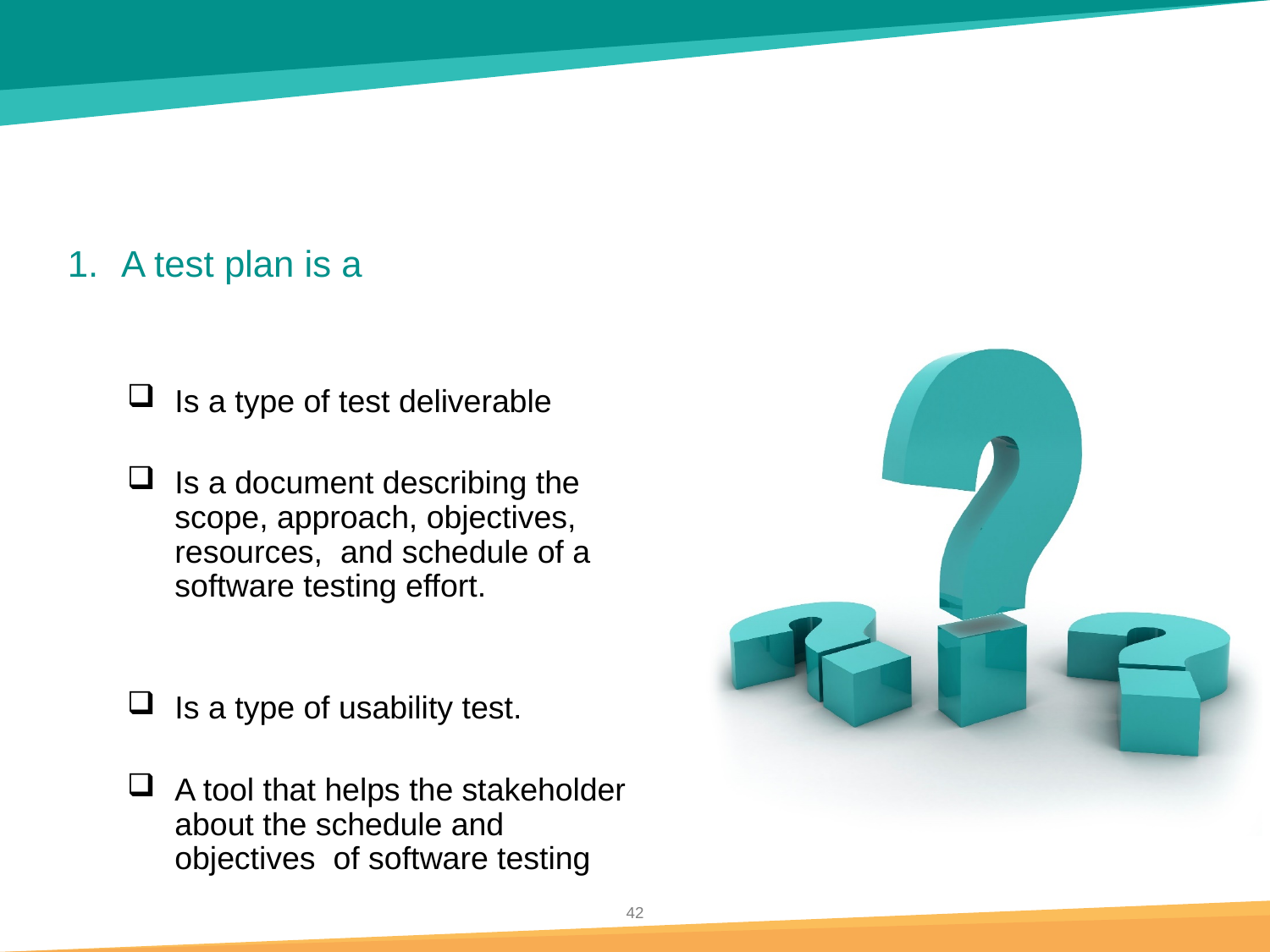

#
A test plan is a

Is a type of test deliverable

Is a document describing the scope, approach, objectives, resources,  and schedule of a software testing effort.

Is a type of usability test.

A tool that helps the stakeholder about the schedule and objectives  of software testing